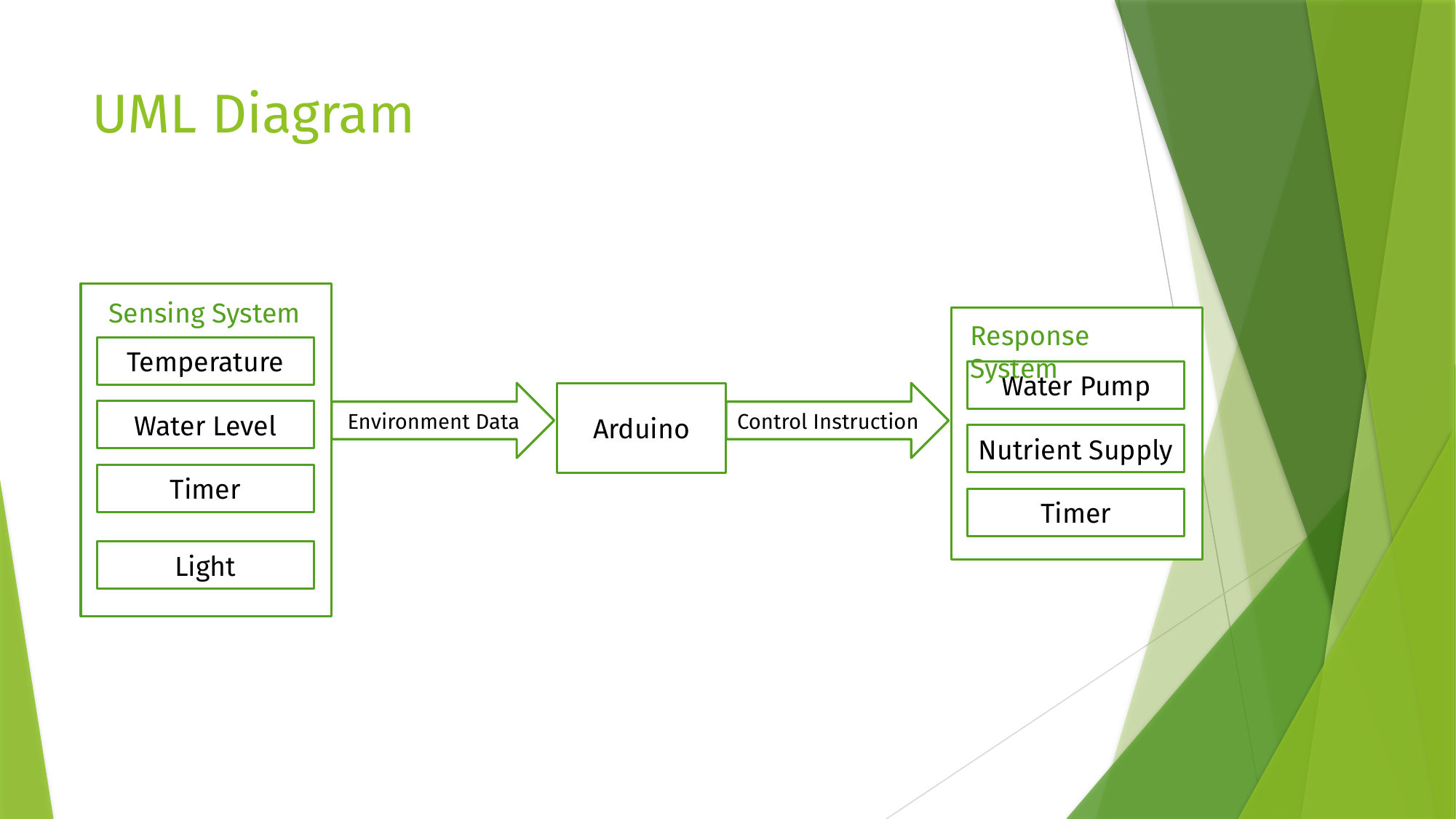

# UML Diagram

Sensing System

Response System
Temperature
Water Pump
Arduino
Environment Data
Control Instruction
Water Level
Nutrient Supply
Timer
Timer
Light